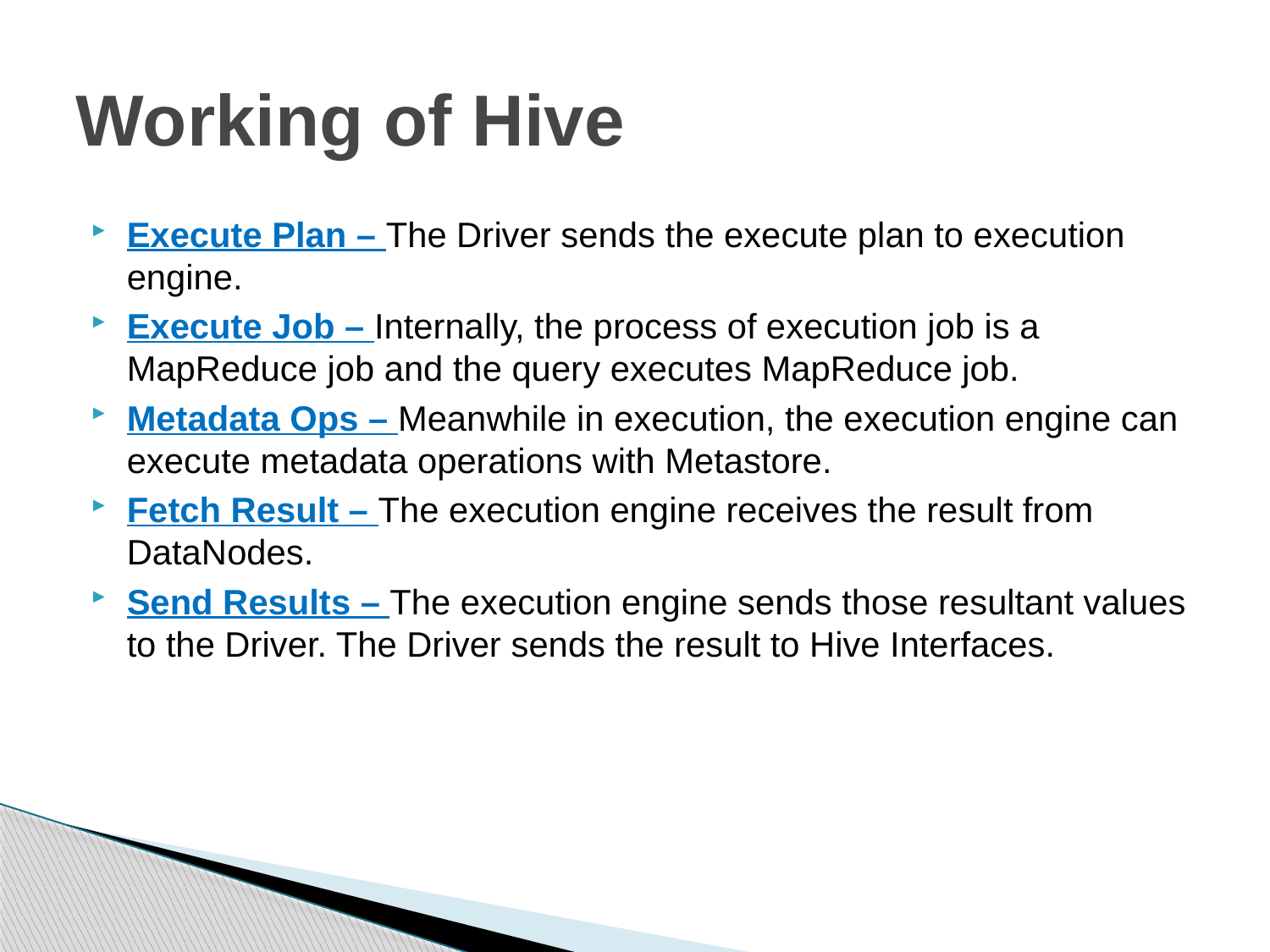

# Working of Hive
Execute Plan – The Driver sends the execute plan to execution engine.
Execute Job – Internally, the process of execution job is a MapReduce job and the query executes MapReduce job.
Metadata Ops – Meanwhile in execution, the execution engine can execute metadata operations with Metastore.
Fetch Result – The execution engine receives the result from DataNodes.
Send Results – The execution engine sends those resultant values to the Driver. The Driver sends the result to Hive Interfaces.